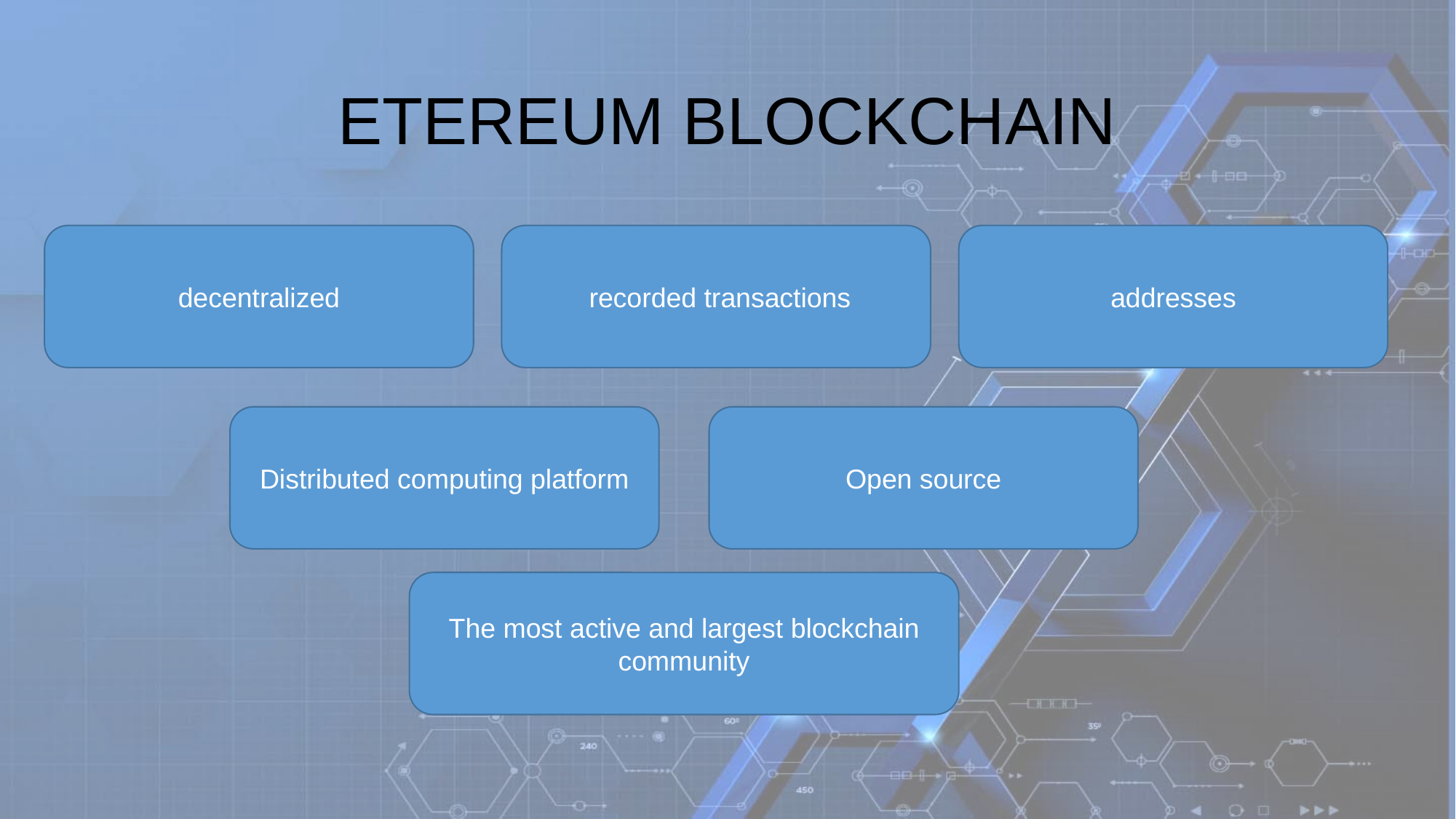

# ETEREUM BLOCKCHAIN
decentralized
 recorded transactions
addresses
Open source
Distributed computing platform
The most active and largest blockchain community